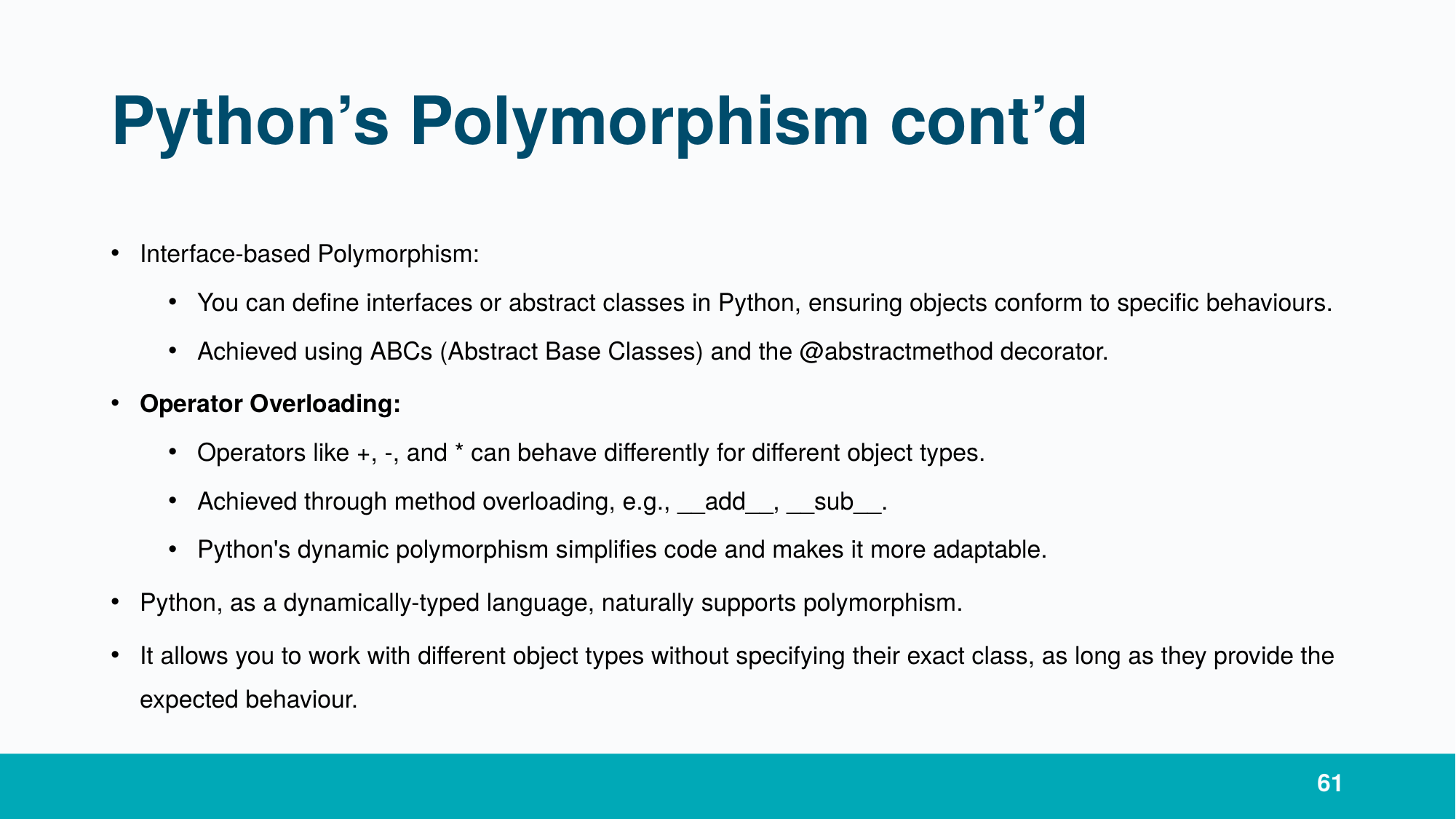

# Python’s Polymorphism cont’d
Interface-based Polymorphism:
You can define interfaces or abstract classes in Python, ensuring objects conform to specific behaviours.
Achieved using ABCs (Abstract Base Classes) and the @abstractmethod decorator.
Operator Overloading:
Operators like +, -, and * can behave differently for different object types.
Achieved through method overloading, e.g., __add__, __sub__.
Python's dynamic polymorphism simplifies code and makes it more adaptable.
Python, as a dynamically-typed language, naturally supports polymorphism.
It allows you to work with different object types without specifying their exact class, as long as they provide the expected behaviour.
61